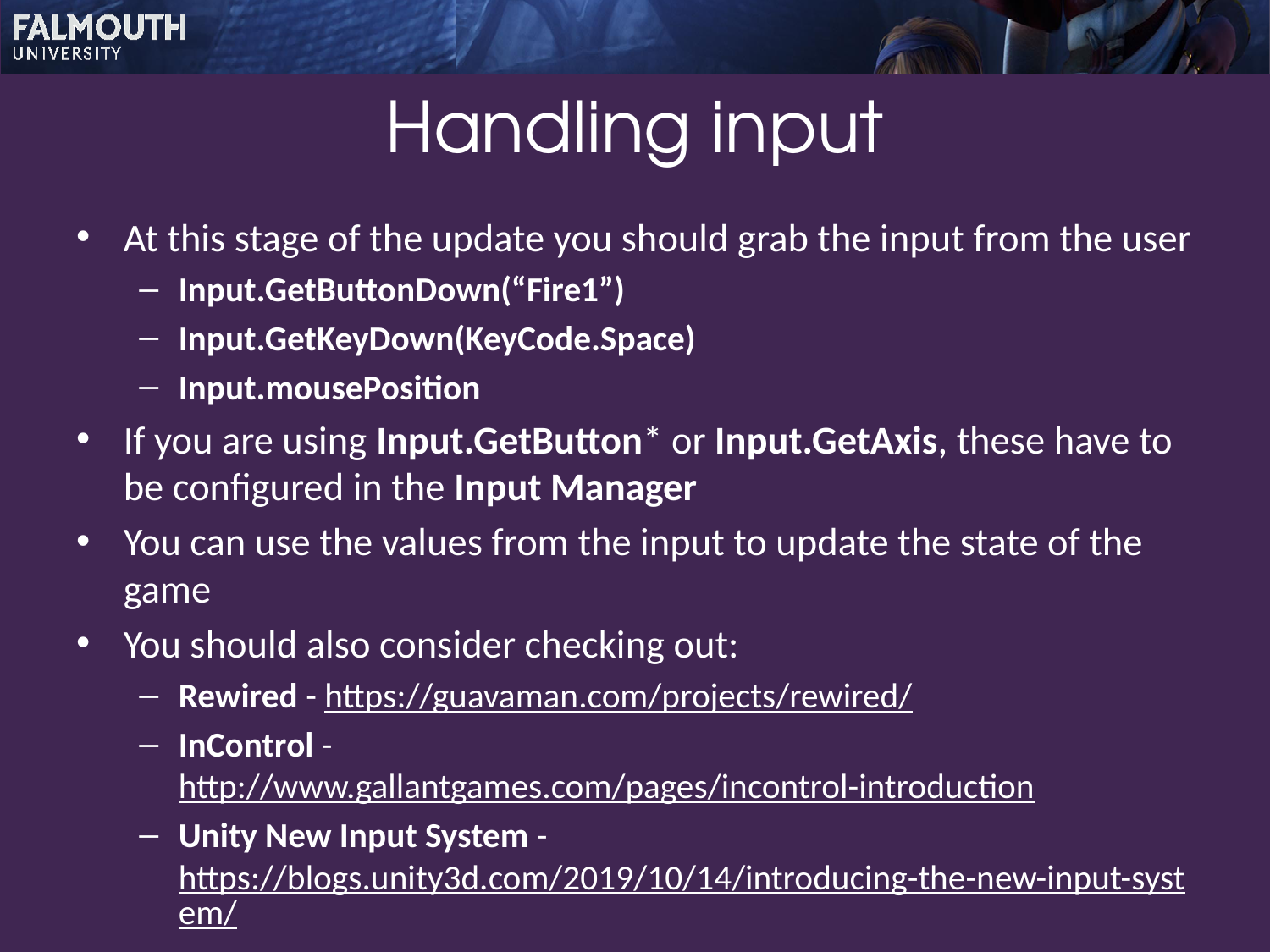

# Handling input
At this stage of the update you should grab the input from the user
Input.GetButtonDown(“Fire1”)
Input.GetKeyDown(KeyCode.Space)
Input.mousePosition
If you are using Input.GetButton* or Input.GetAxis, these have to be configured in the Input Manager
You can use the values from the input to update the state of the game
You should also consider checking out:
Rewired - https://guavaman.com/projects/rewired/
InControl - http://www.gallantgames.com/pages/incontrol-introduction
Unity New Input System - https://blogs.unity3d.com/2019/10/14/introducing-the-new-input-system/